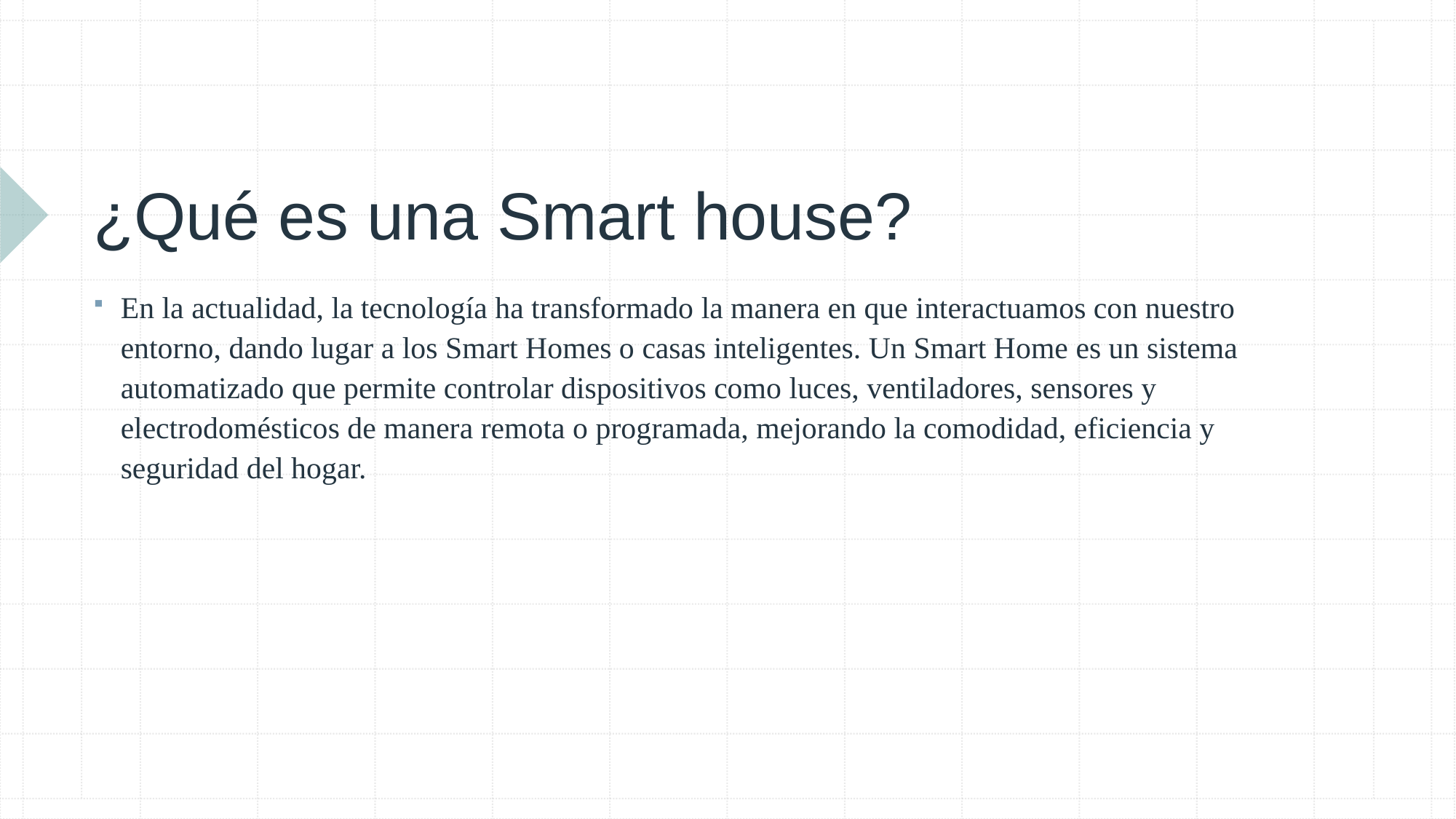

# ¿Qué es una Smart house?
En la actualidad, la tecnología ha transformado la manera en que interactuamos con nuestro entorno, dando lugar a los Smart Homes o casas inteligentes. Un Smart Home es un sistema automatizado que permite controlar dispositivos como luces, ventiladores, sensores y electrodomésticos de manera remota o programada, mejorando la comodidad, eficiencia y seguridad del hogar.